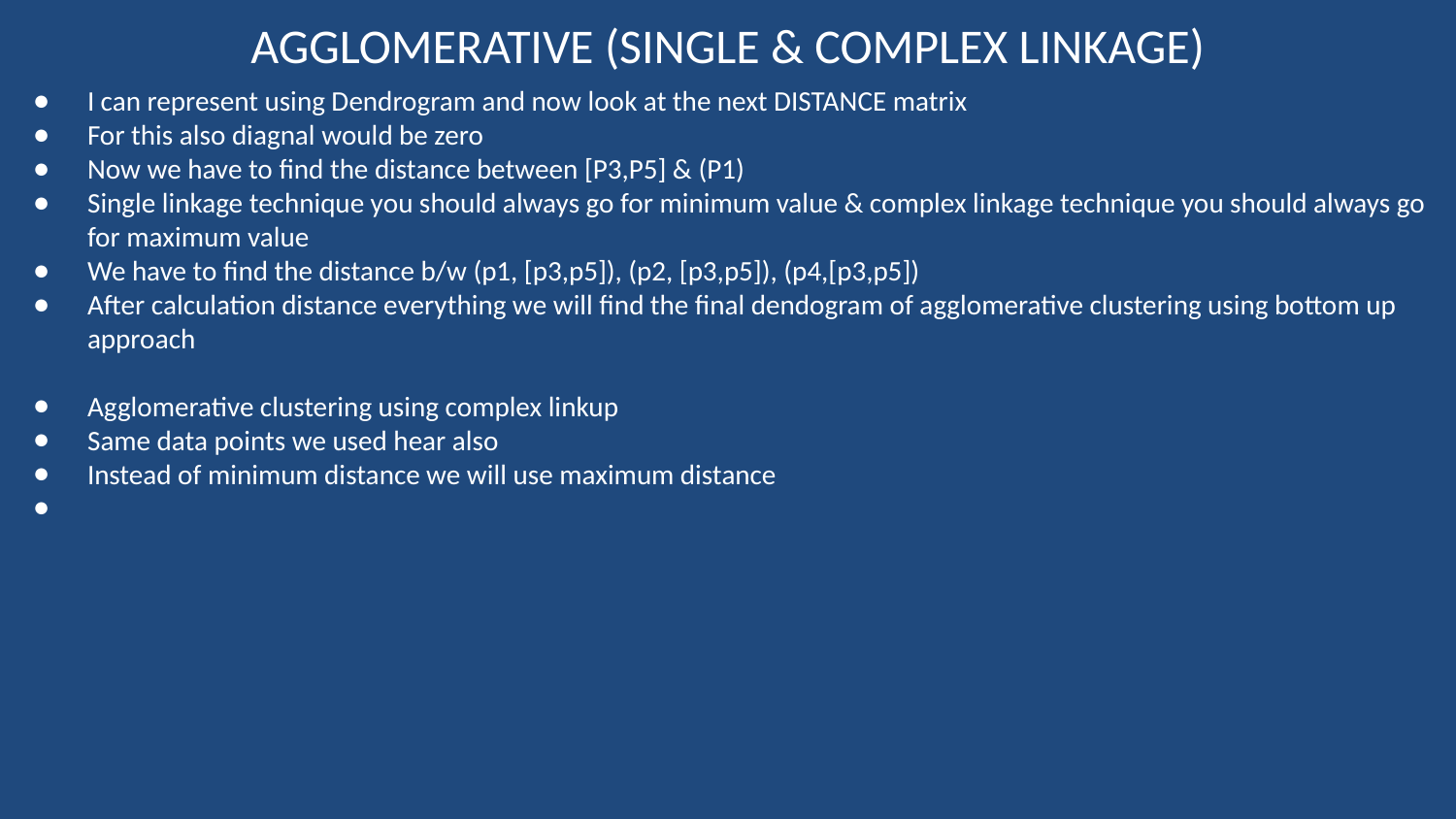

# AGGLOMERATIVE (SINGLE & COMPLEX LINKAGE)
I can represent using Dendrogram and now look at the next DISTANCE matrix
For this also diagnal would be zero
Now we have to find the distance between [P3,P5] & (P1)
Single linkage technique you should always go for minimum value & complex linkage technique you should always go for maximum value
We have to find the distance b/w (p1, [p3,p5]), (p2, [p3,p5]), (p4,[p3,p5])
After calculation distance everything we will find the final dendogram of agglomerative clustering using bottom up approach

Agglomerative clustering using complex linkup
Same data points we used hear also
Instead of minimum distance we will use maximum distance